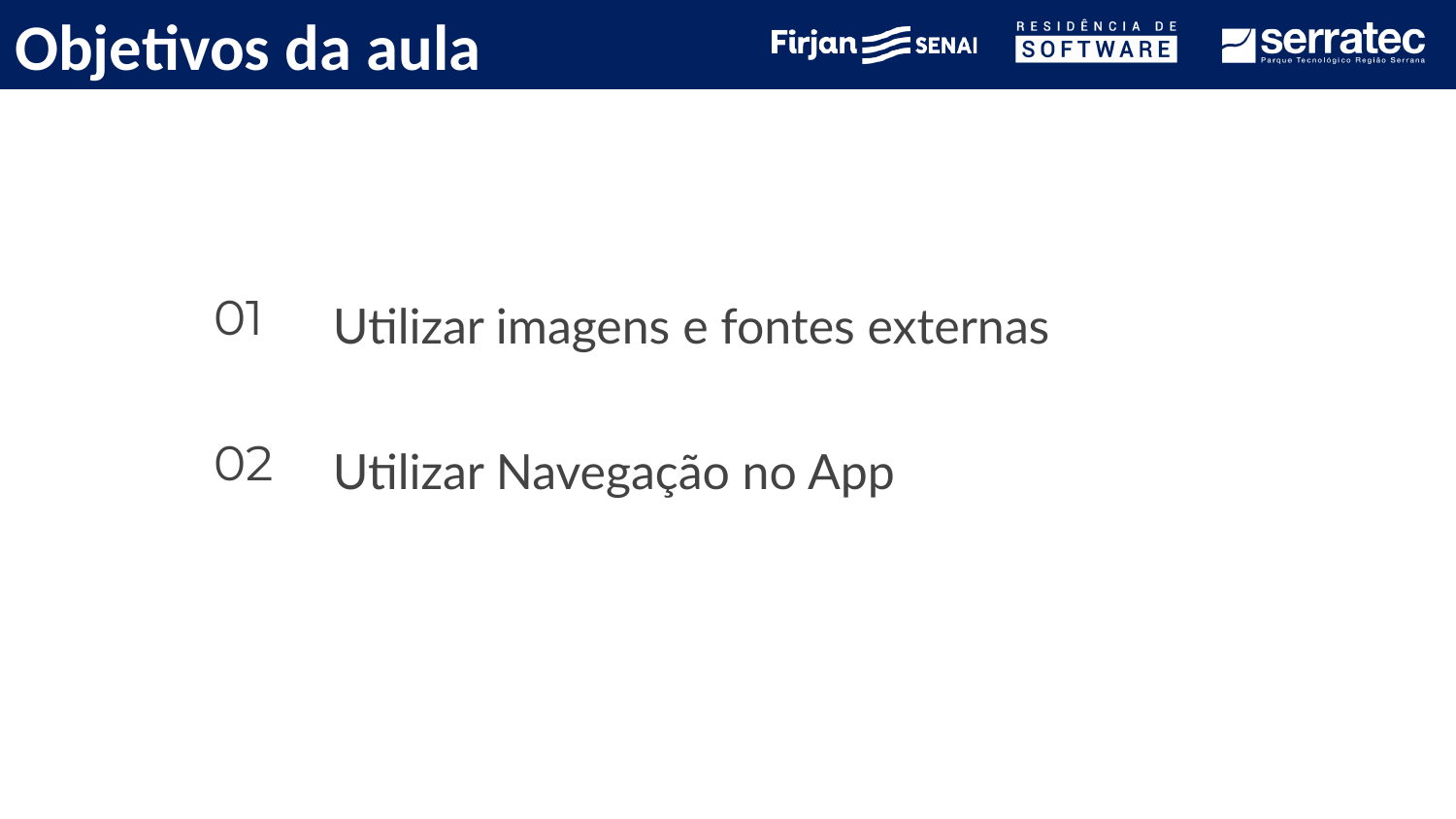

# Objetivos da aula
01

Utilizar imagens e fontes externas

02

Utilizar Navegação no App